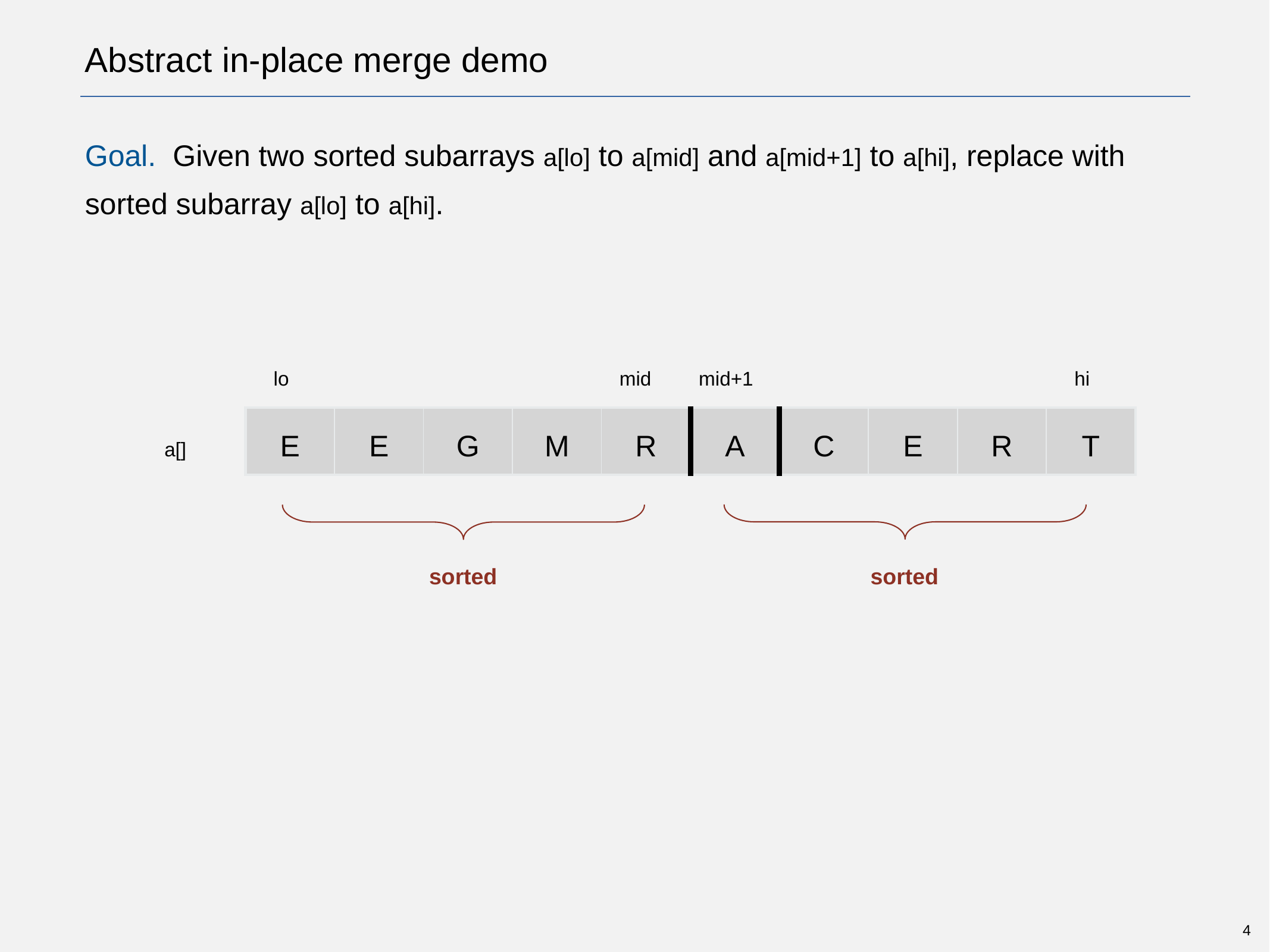

# Abstract in-place merge demo
Goal.  Given two sorted subarrays a[lo] to a[mid] and a[mid+1] to a[hi], replace with sorted subarray a[lo] to a[hi].

lo
mid
mid+1
hi
| E | E | G | M | R | A | C | E | R | T |
| --- | --- | --- | --- | --- | --- | --- | --- | --- | --- |
a[]
sorted
sorted
4